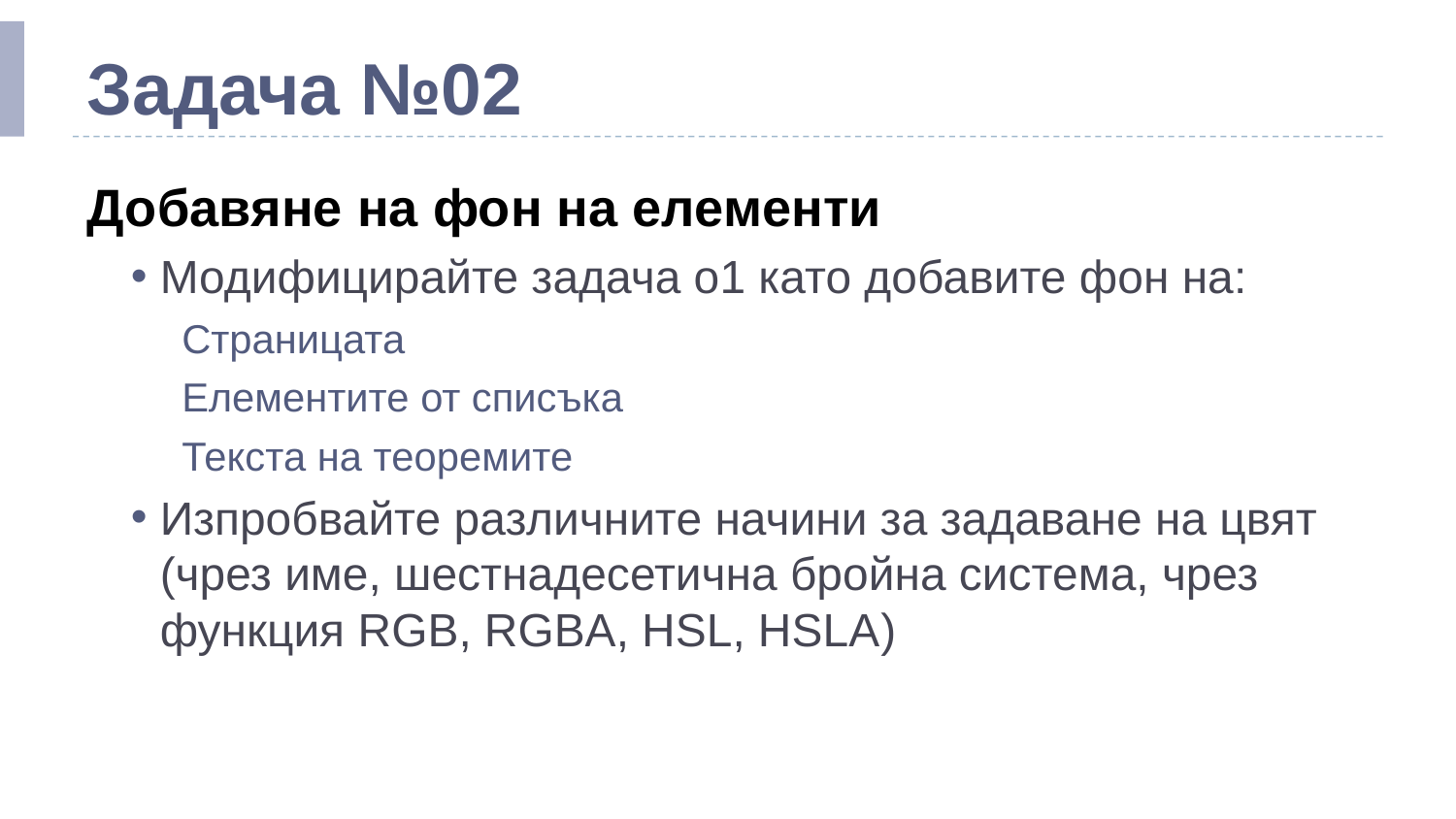

# Задача №02
Добавяне на фон на елементи
Модифицирайте задача о1 като добавите фон на:
Страницата
Елементите от списъка
Текста на теоремите
Изпробвайте различните начини за задаване на цвят (чрез име, шестнадесетична бройна система, чрез функция RGB, RGBA, HSL, HSLA)